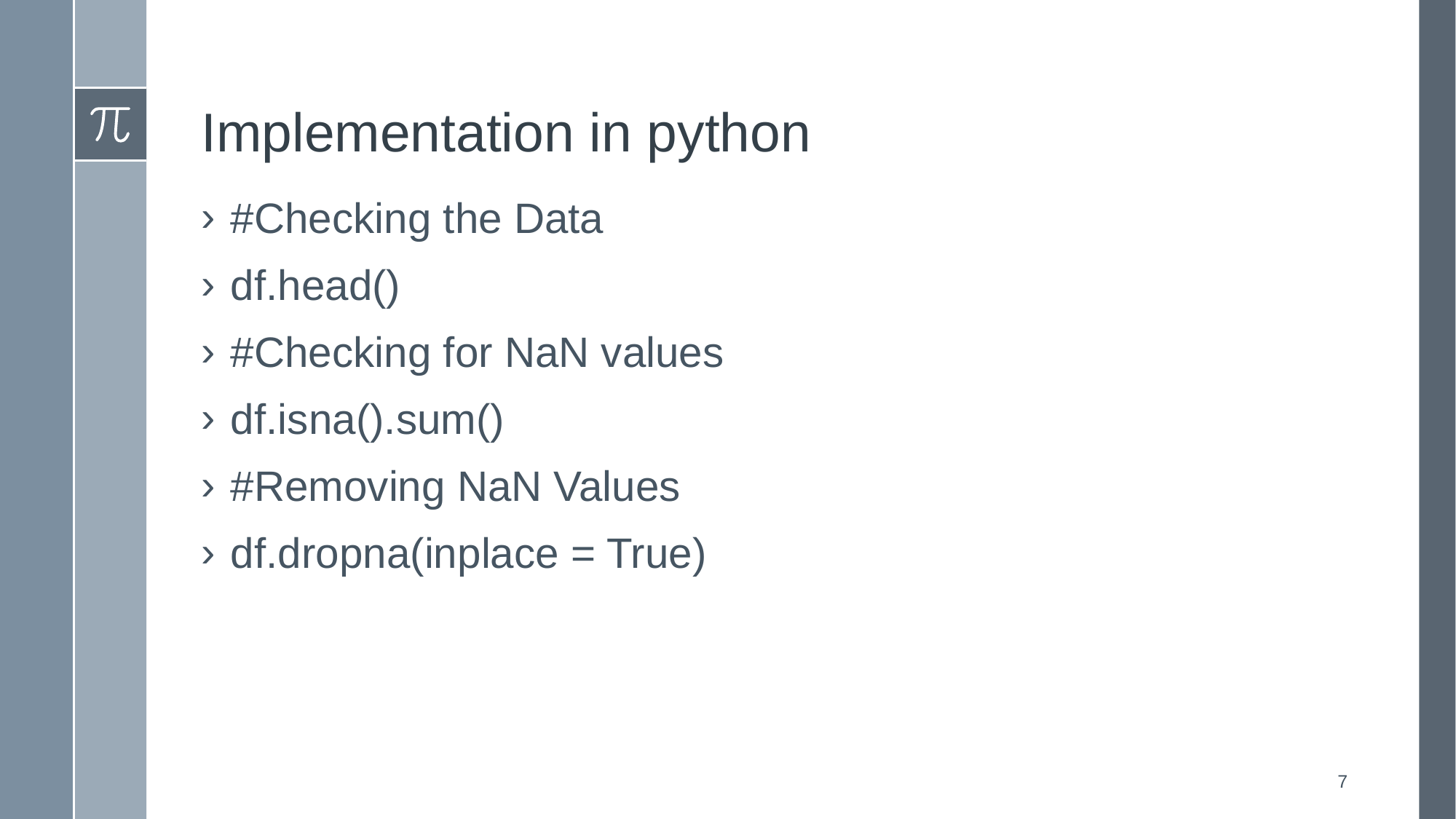

# Implementation in python
#Checking the Data
df.head()
#Checking for NaN values
df.isna().sum()
#Removing NaN Values
df.dropna(inplace = True)
7